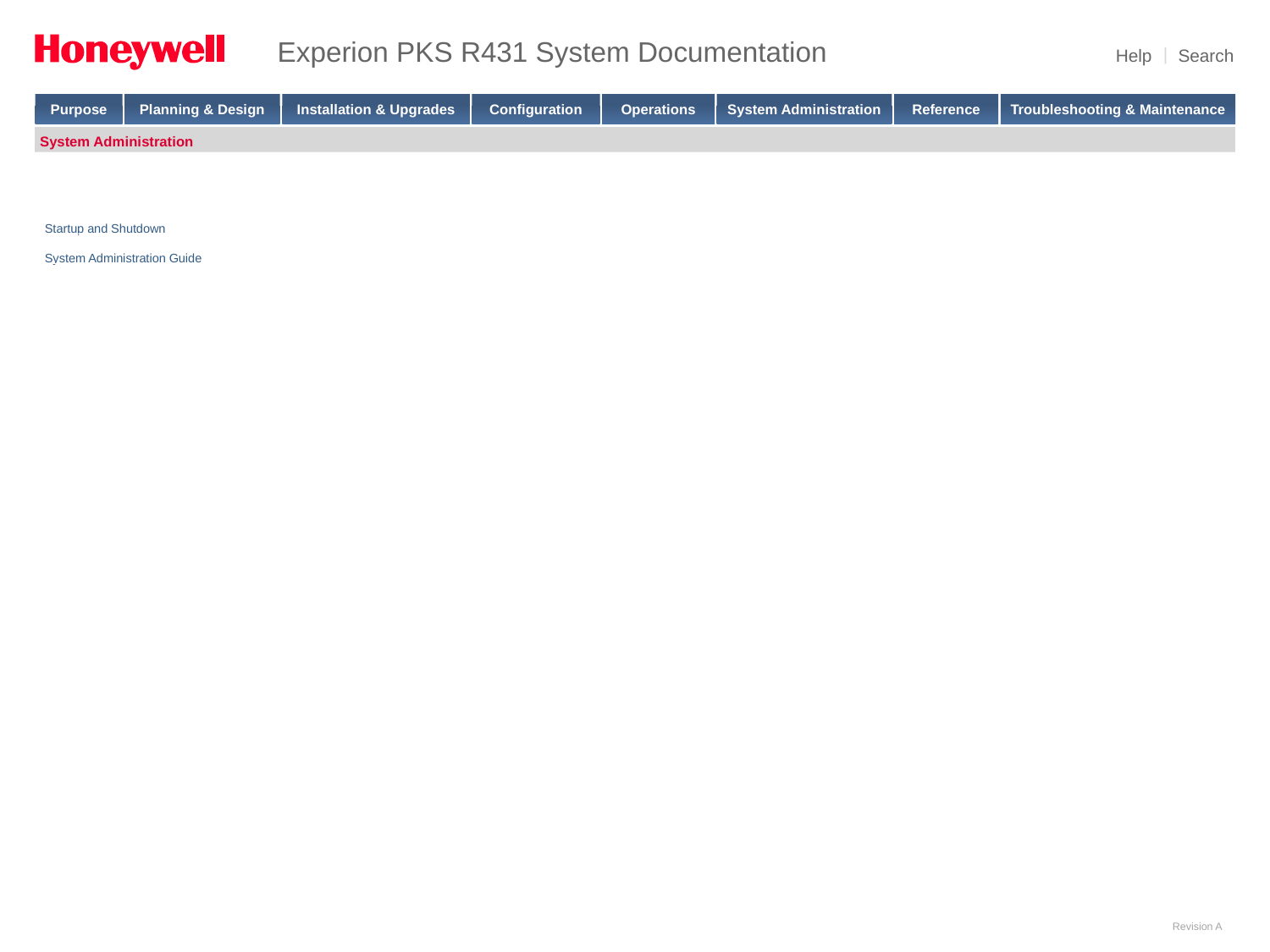

System Administration
Startup and Shutdown
System Administration Guide